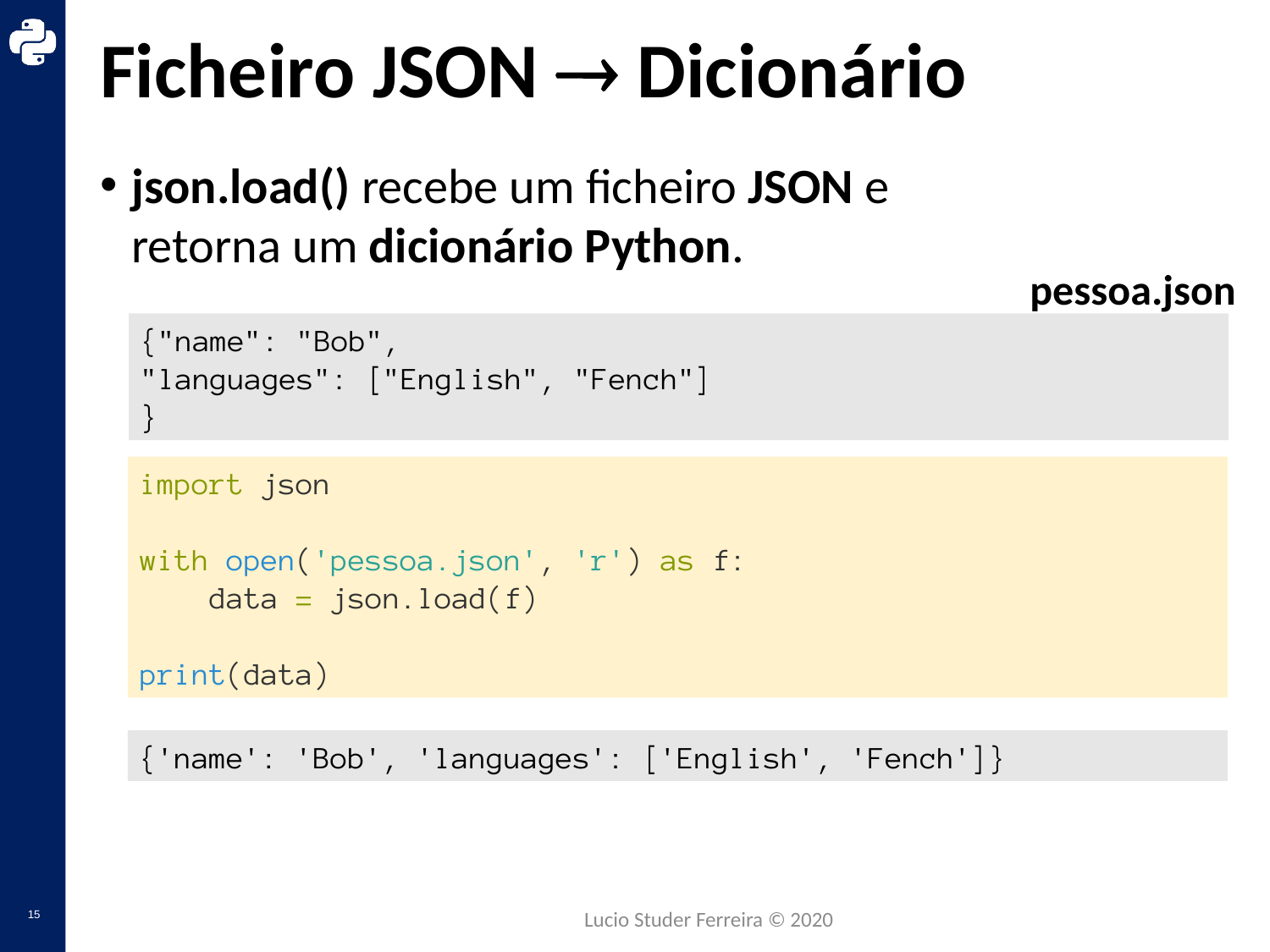

# Ficheiro JSON → Dicionário
json.load() recebe um ficheiro JSON e
retorna um dicionário Python.
pessoa.json
{"name": "Bob",
"languages": ["English", "Fench"]
}
import json
with open('pessoa.json', 'r') as f:
    data = json.load(f)

print(data)
{'name': 'Bob', 'languages': ['English', 'Fench']}